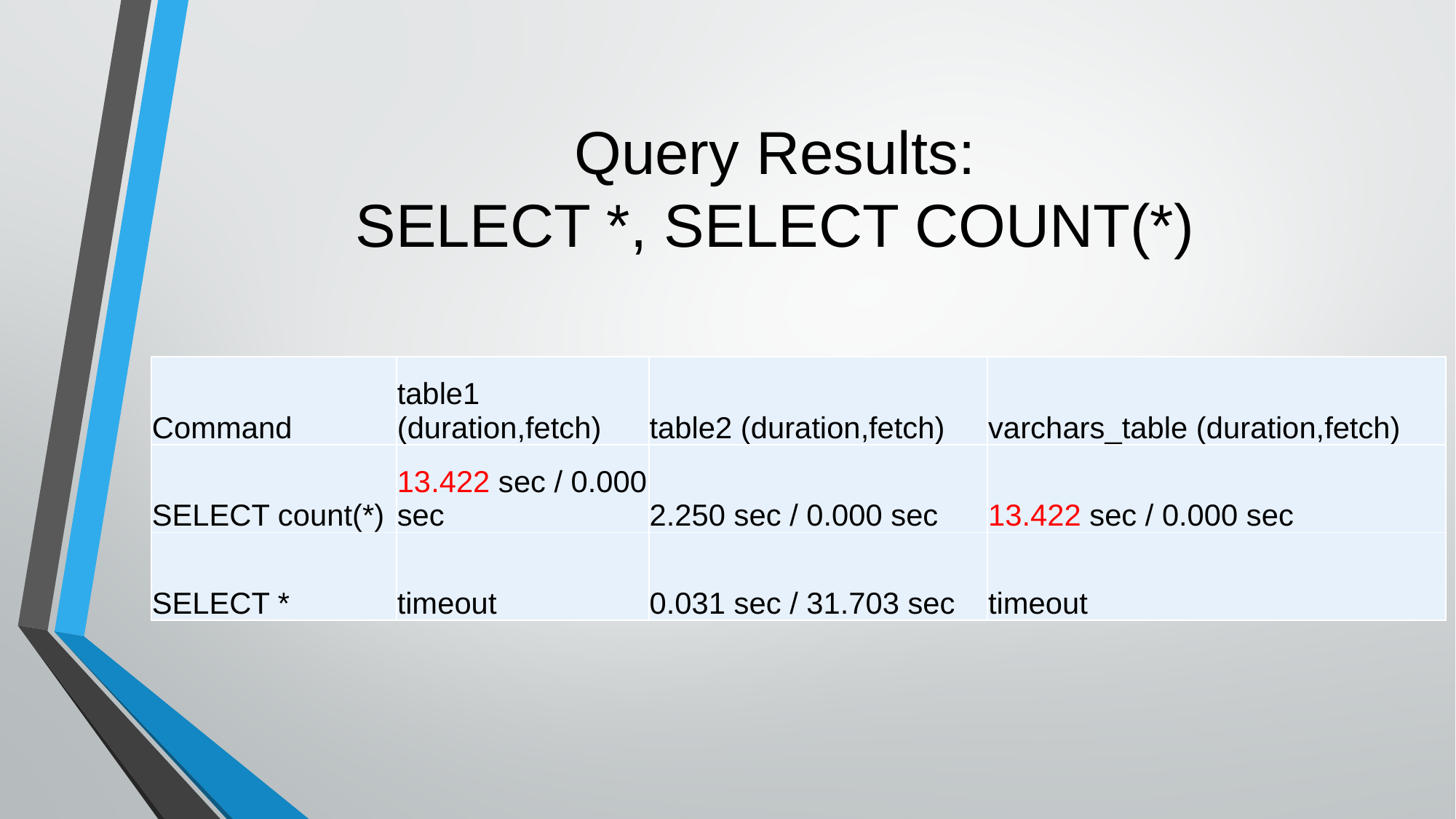

# Query Results: SELECT *, SELECT COUNT(*)
| Command | table1 (duration,fetch) | table2 (duration,fetch) | varchars\_table (duration,fetch) |
| --- | --- | --- | --- |
| SELECT count(\*) | 13.422 sec / 0.000 sec | 2.250 sec / 0.000 sec | 13.422 sec / 0.000 sec |
| SELECT \* | timeout | 0.031 sec / 31.703 sec | timeout |